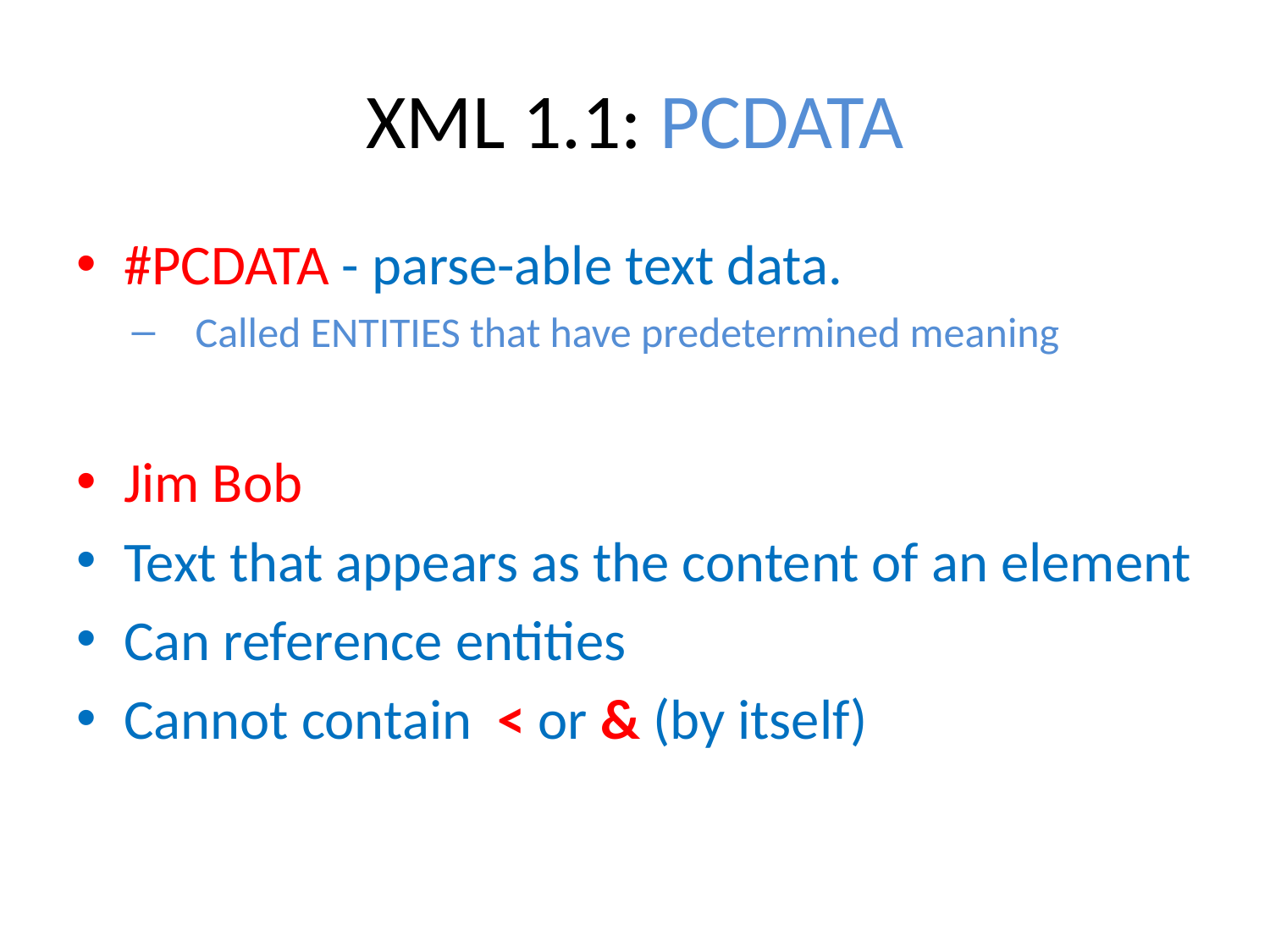

# XML 1.1: PCDATA
#PCDATA - parse-able text data.
Called ENTITIES that have predetermined meaning

Jim Bob
Text that appears as the content of an element
Can reference entities
Cannot contain  < or & (by itself)